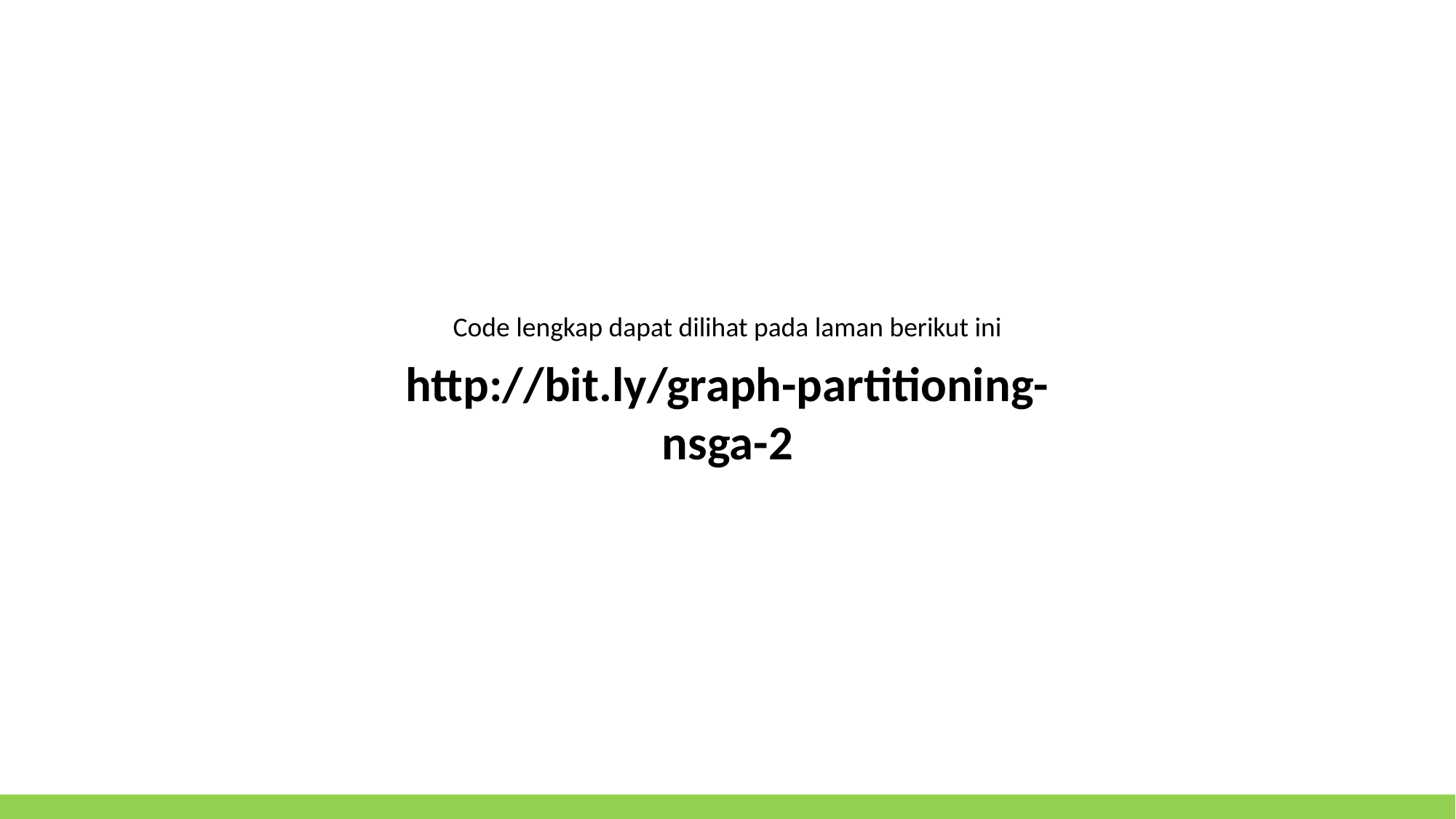

Code lengkap dapat dilihat pada laman berikut ini
http://bit.ly/graph-partitioning-nsga-2